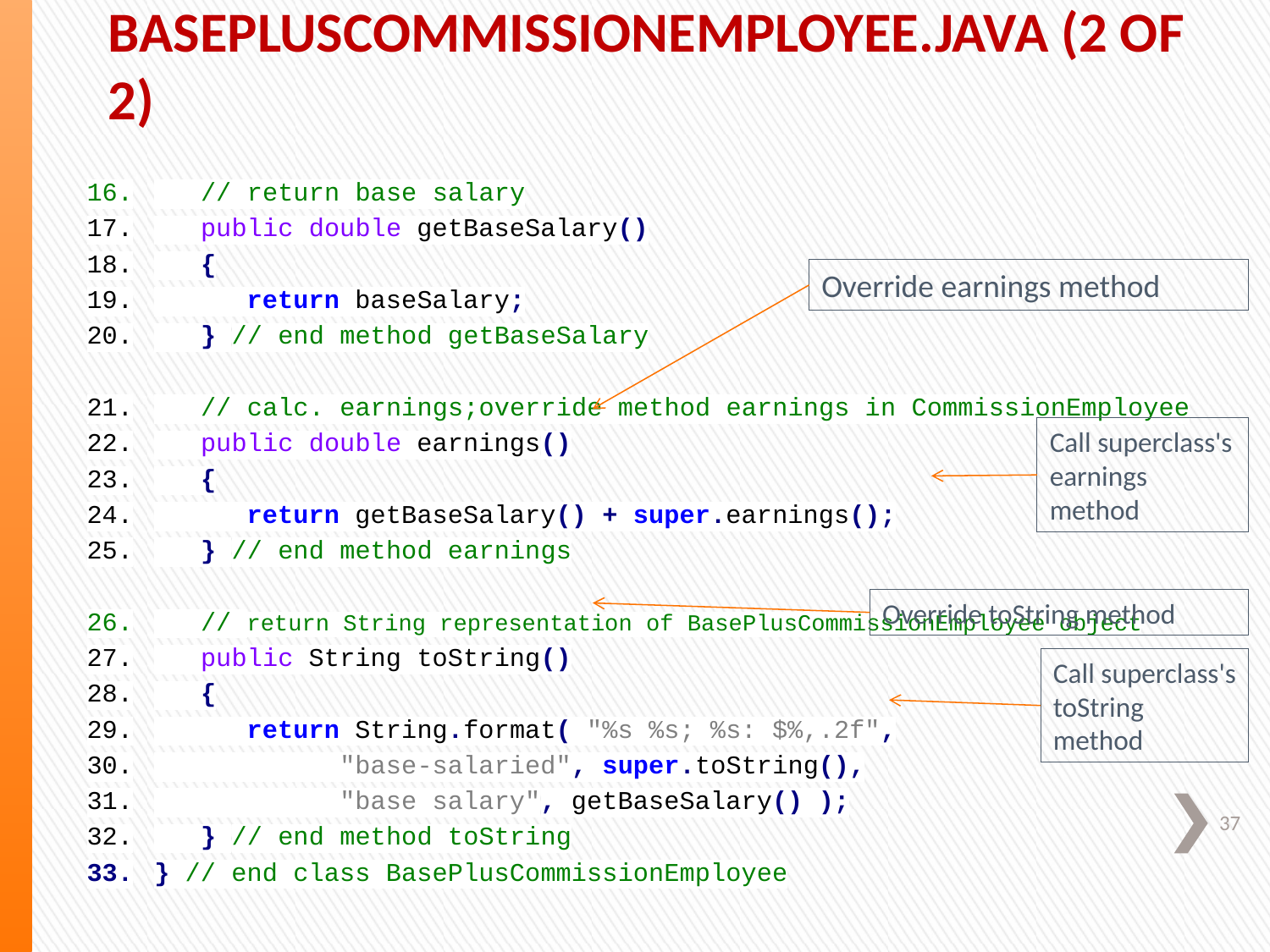

# BasePlusCommissionEmployee.java (2 of 2)
   // return base salary
   public double getBaseSalary()
   {
      return baseSalary;
   } // end method getBaseSalary

   // calc. earnings;override method earnings in CommissionEmployee
   public double earnings()
   {
      return getBaseSalary() + super.earnings();
   } // end method earnings

   // return String representation of BasePlusCommissionEmployee object
   public String toString()
   {
      return String.format( "%s %s; %s: $%,.2f",
            "base-salaried", super.toString(),
            "base salary", getBaseSalary() );
   } // end method toString
} // end class BasePlusCommissionEmployee
Override earnings method
Call superclass's earnings method
Override toString method
Call superclass's toString method
37